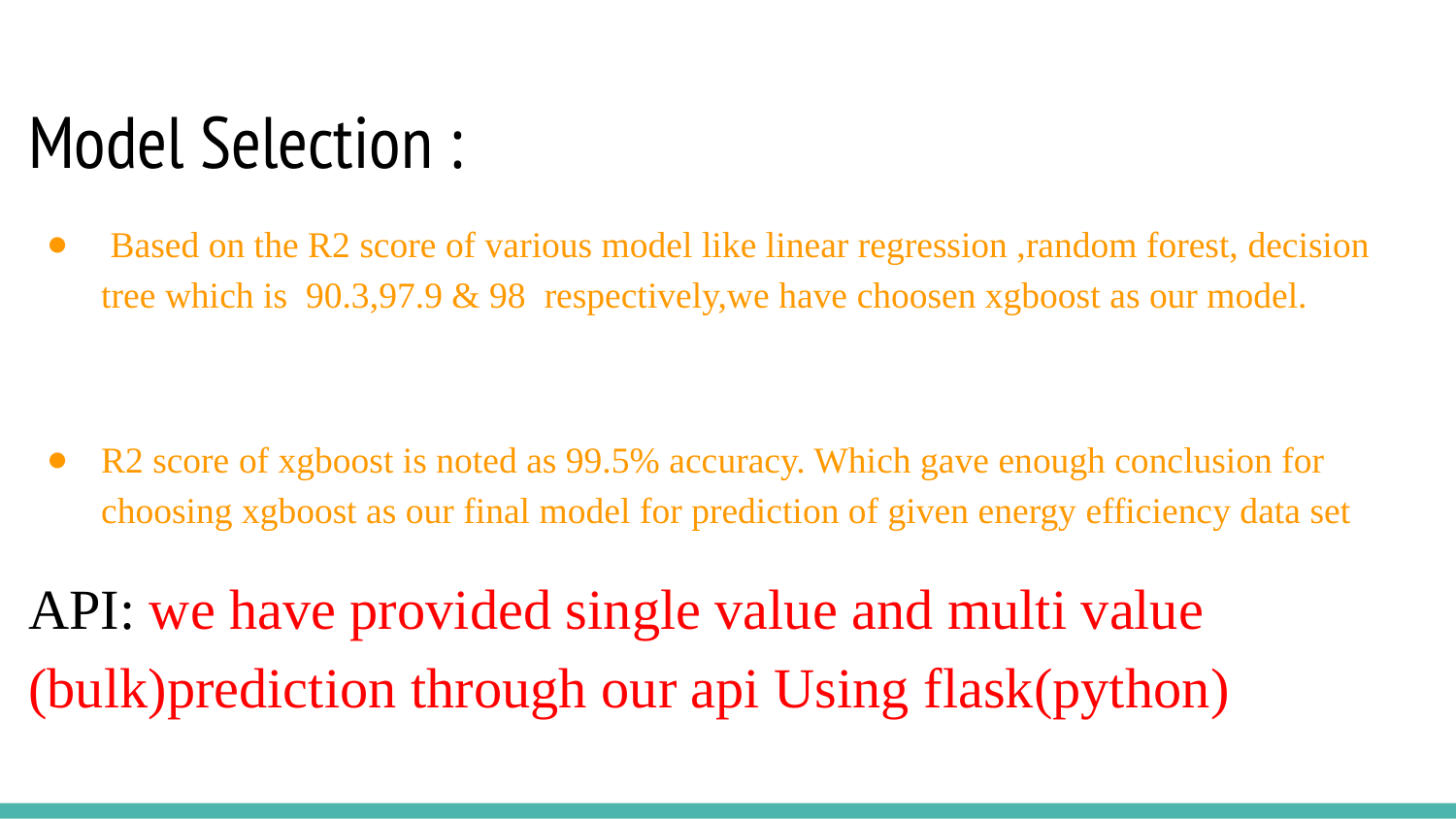

Model Selection :
 Based on the R2 score of various model like linear regression ,random forest, decision tree which is  90.3,97.9 & 98  respectively,we have choosen xgboost as our model.

R2 score of xgboost is noted as 99.5% accuracy. Which gave enough conclusion for choosing xgboost as our final model for prediction of given energy efficiency data set
API: we have provided single value and multi value (bulk)prediction through our api Using flask(python)